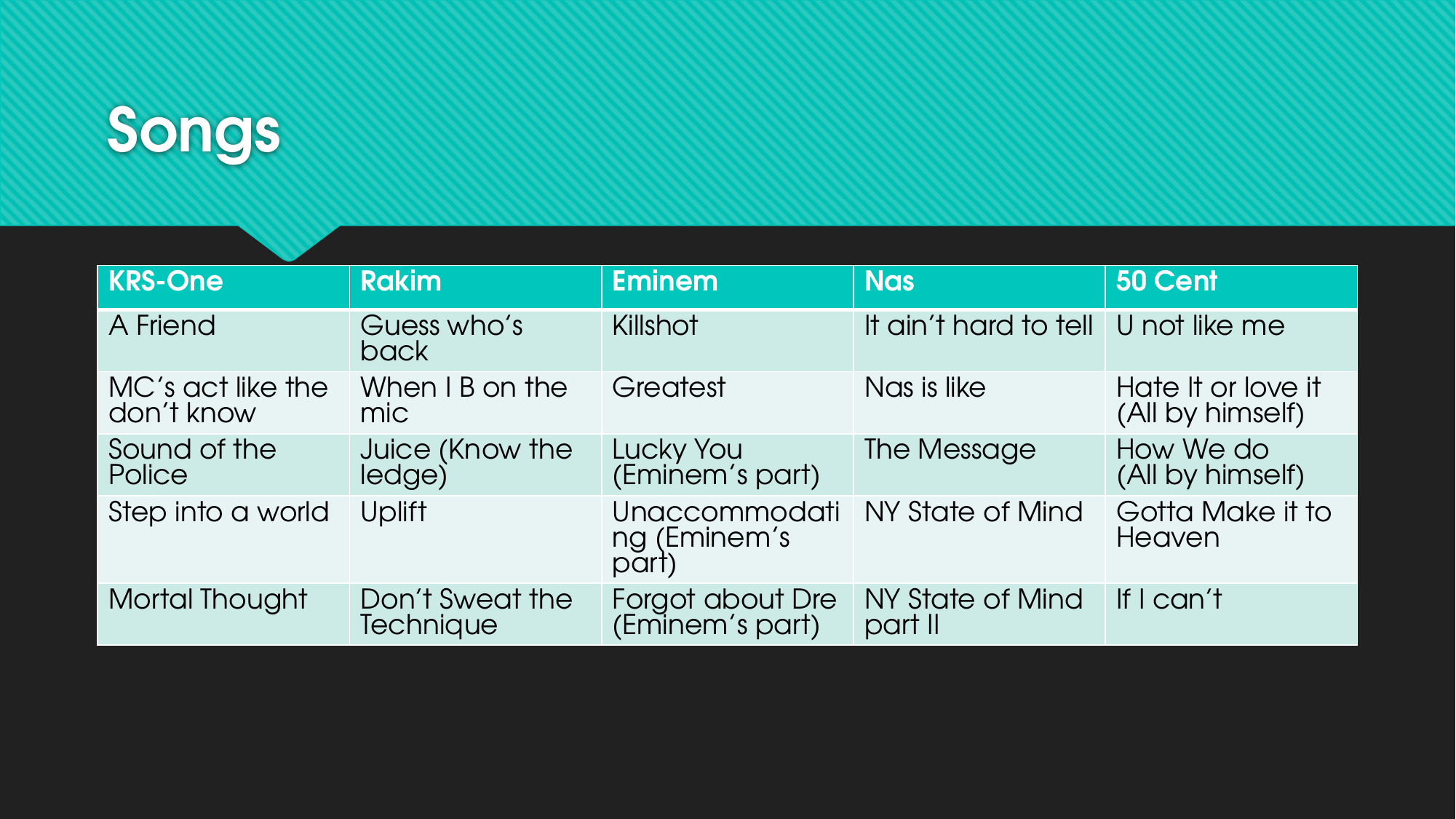

# Songs
| KRS-One | Rakim | Eminem | Nas | 50 Cent |
| --- | --- | --- | --- | --- |
| A Friend | Guess who’s back | Killshot | It ain’t hard to tell | U not like me |
| MC’s act like the don’t know | When I B on the mic | Greatest | Nas is like | Hate It or love it (All by himself) |
| Sound of the Police | Juice (Know the ledge) | Lucky You (Eminem’s part) | The Message | How We do (All by himself) |
| Step into a world | Uplift | Unaccommodating (Eminem’s part) | NY State of Mind | Gotta Make it to Heaven |
| Mortal Thought | Don’t Sweat the Technique | Forgot about Dre (Eminem’s part) | NY State of Mind part II | If I can’t |